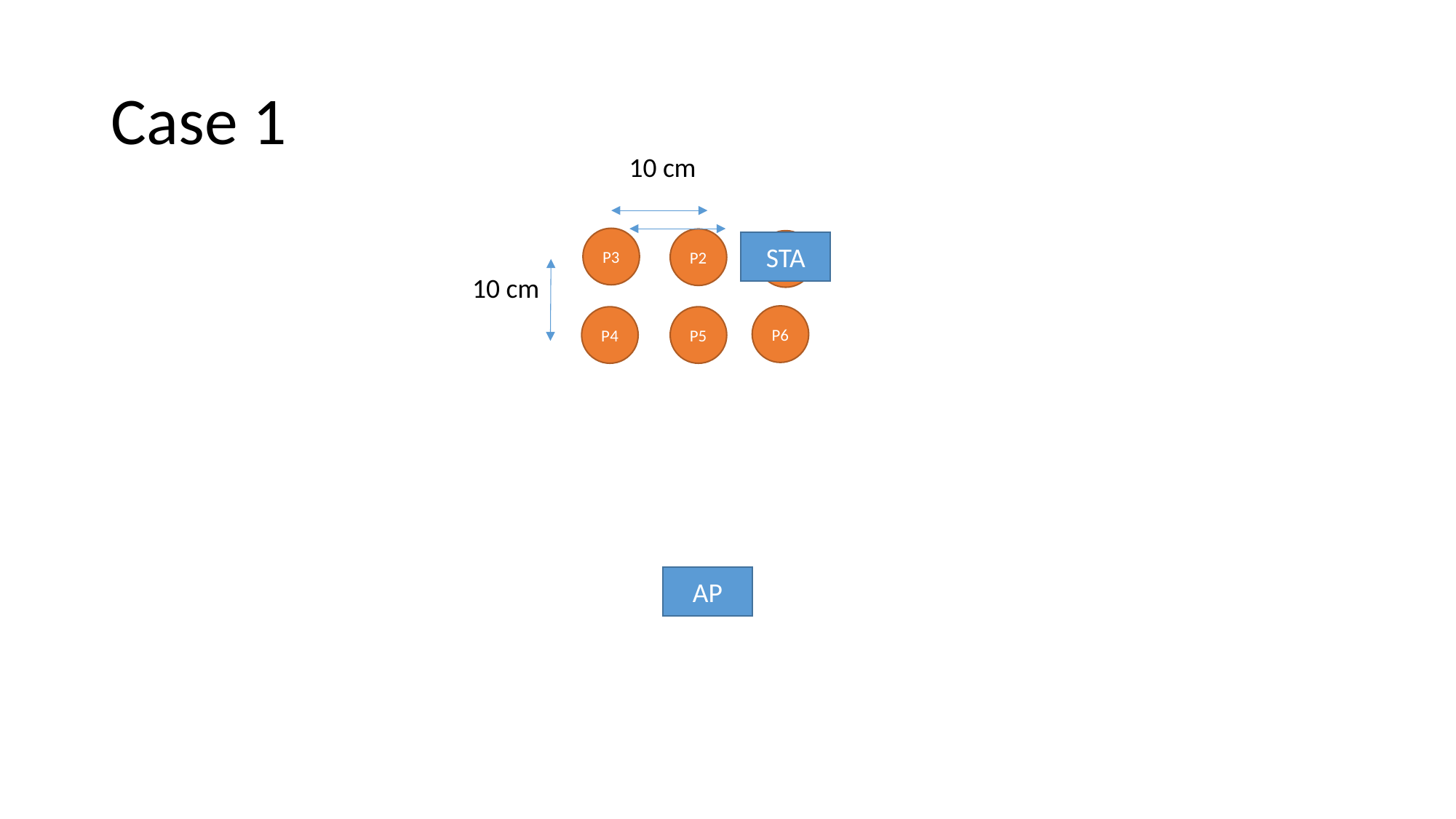

# Case 1
10 cm
P3
P2
P1
STA
10 cm
P6
P4
P5
AP